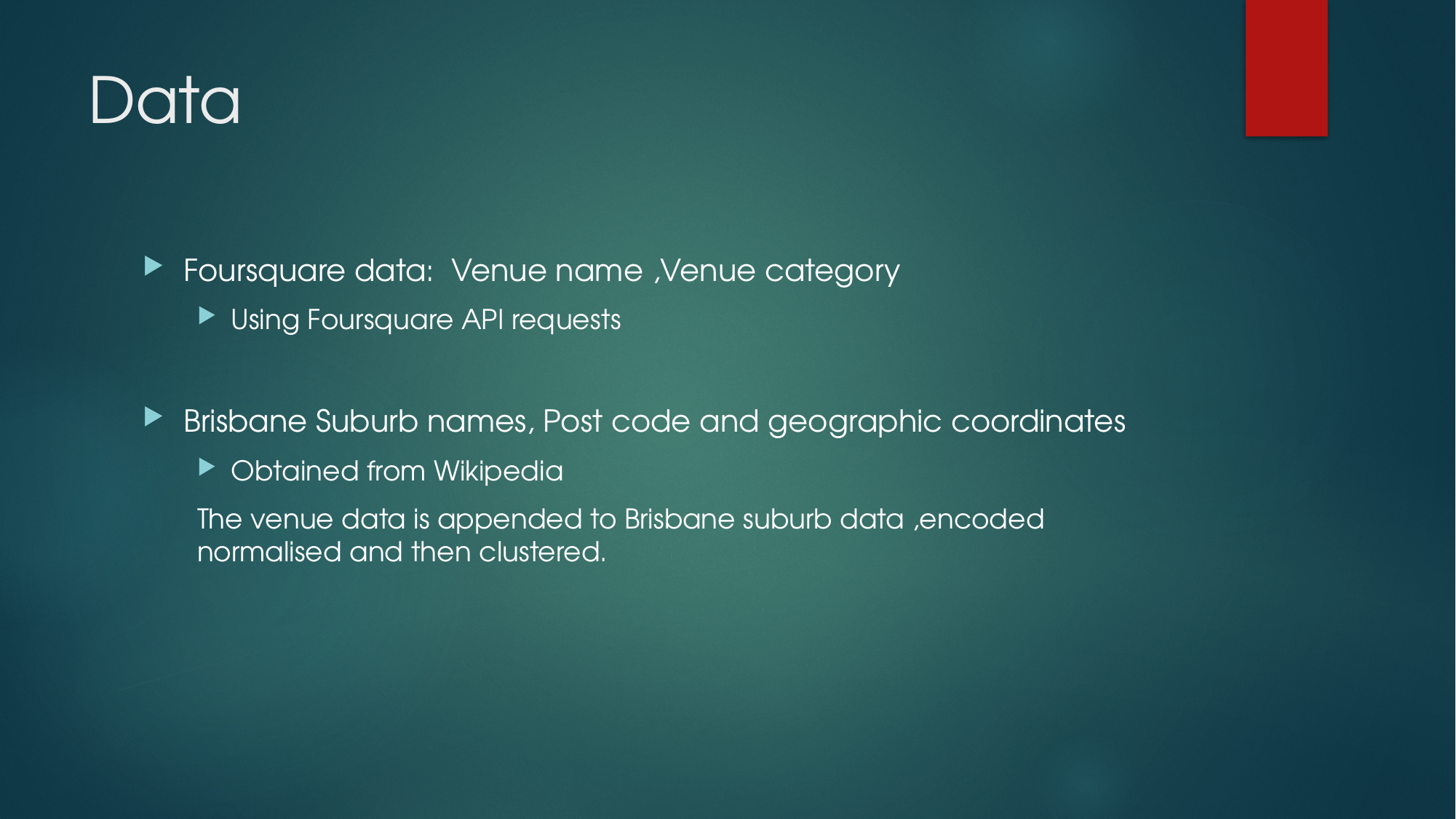

# Data
Foursquare data:  Venue name ,Venue category
Using Foursquare API requests

Brisbane Suburb names, Post code and geographic coordinates
Obtained from Wikipedia
The venue data is appended to Brisbane suburb data ,encoded normalised and then clustered.